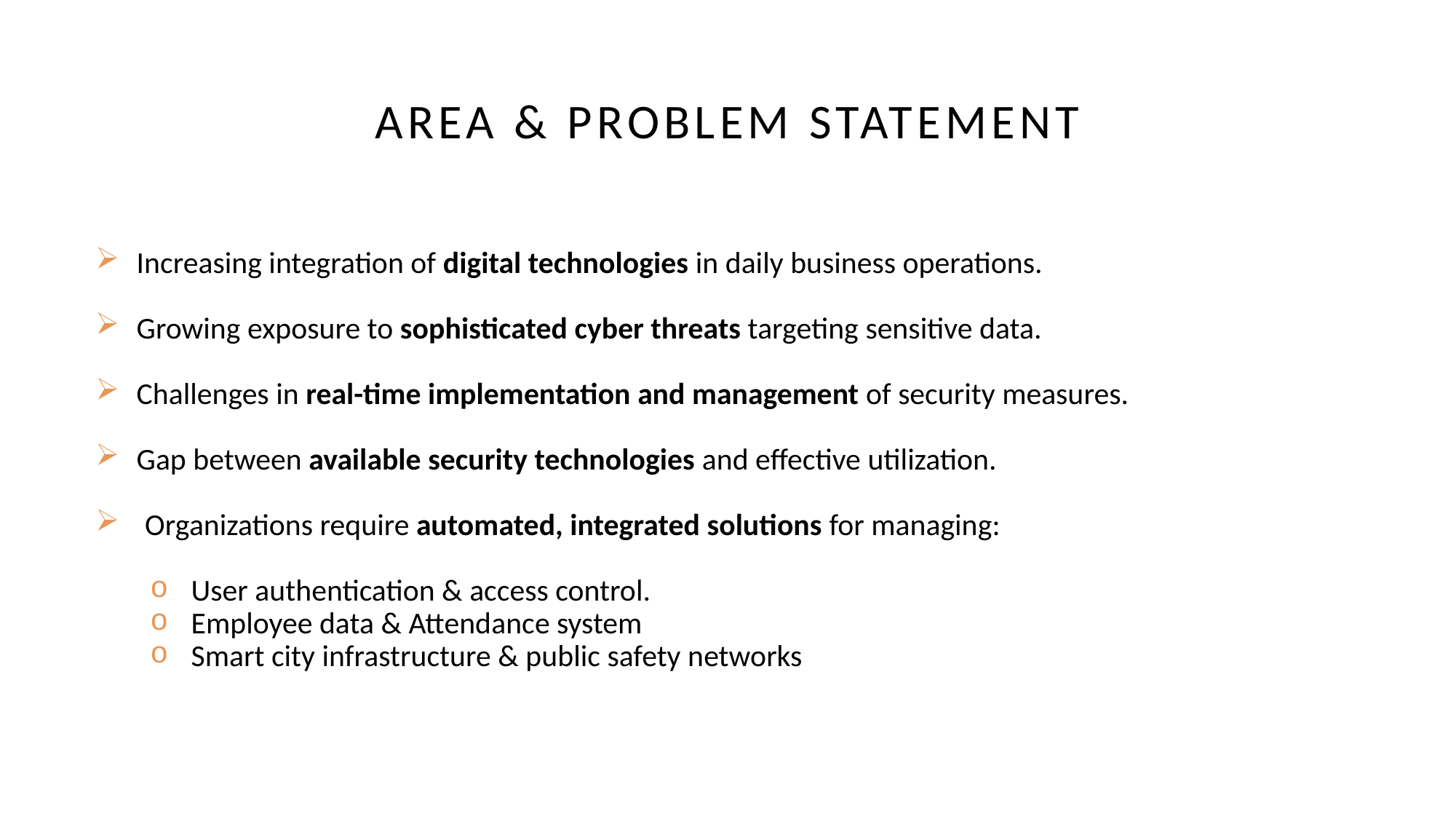

# AREA & PROBLEM STATEMENT
Increasing integration of digital technologies in daily business operations.

Growing exposure to sophisticated cyber threats targeting sensitive data.

Challenges in real-time implementation and management of security measures.

Gap between available security technologies and effective utilization.

 Organizations require automated, integrated solutions for managing:

User authentication & access control.
Employee data & Attendance system
Smart city infrastructure & public safety networks